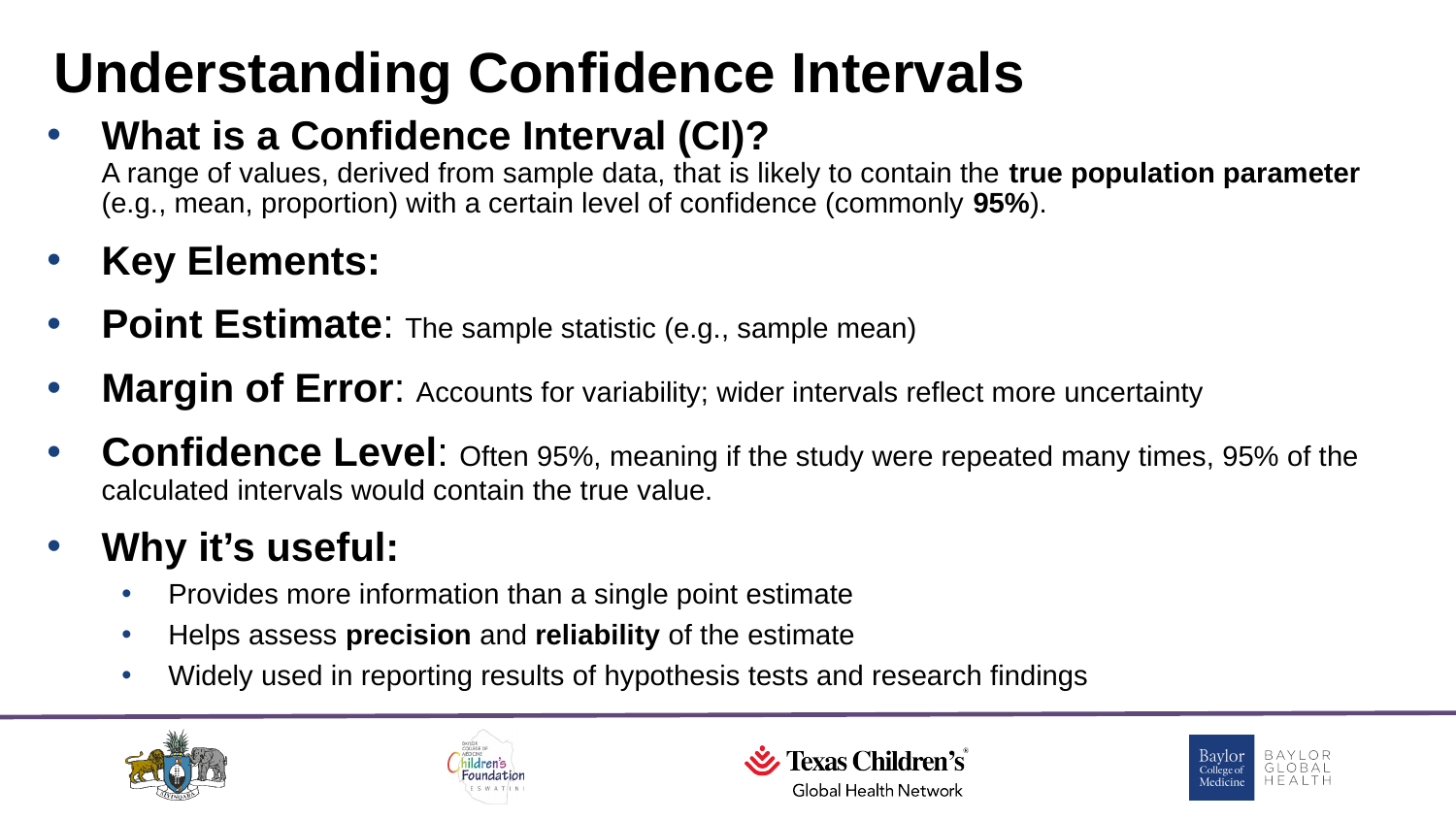

# Understanding Confidence Intervals
What is a Confidence Interval (CI)?
A range of values, derived from sample data, that is likely to contain the true population parameter (e.g., mean, proportion) with a certain level of confidence (commonly 95%).
Key Elements:
Point Estimate: The sample statistic (e.g., sample mean)
Margin of Error: Accounts for variability; wider intervals reflect more uncertainty
Confidence Level: Often 95%, meaning if the study were repeated many times, 95% of the calculated intervals would contain the true value.
Why it’s useful:
Provides more information than a single point estimate
Helps assess precision and reliability of the estimate
Widely used in reporting results of hypothesis tests and research findings